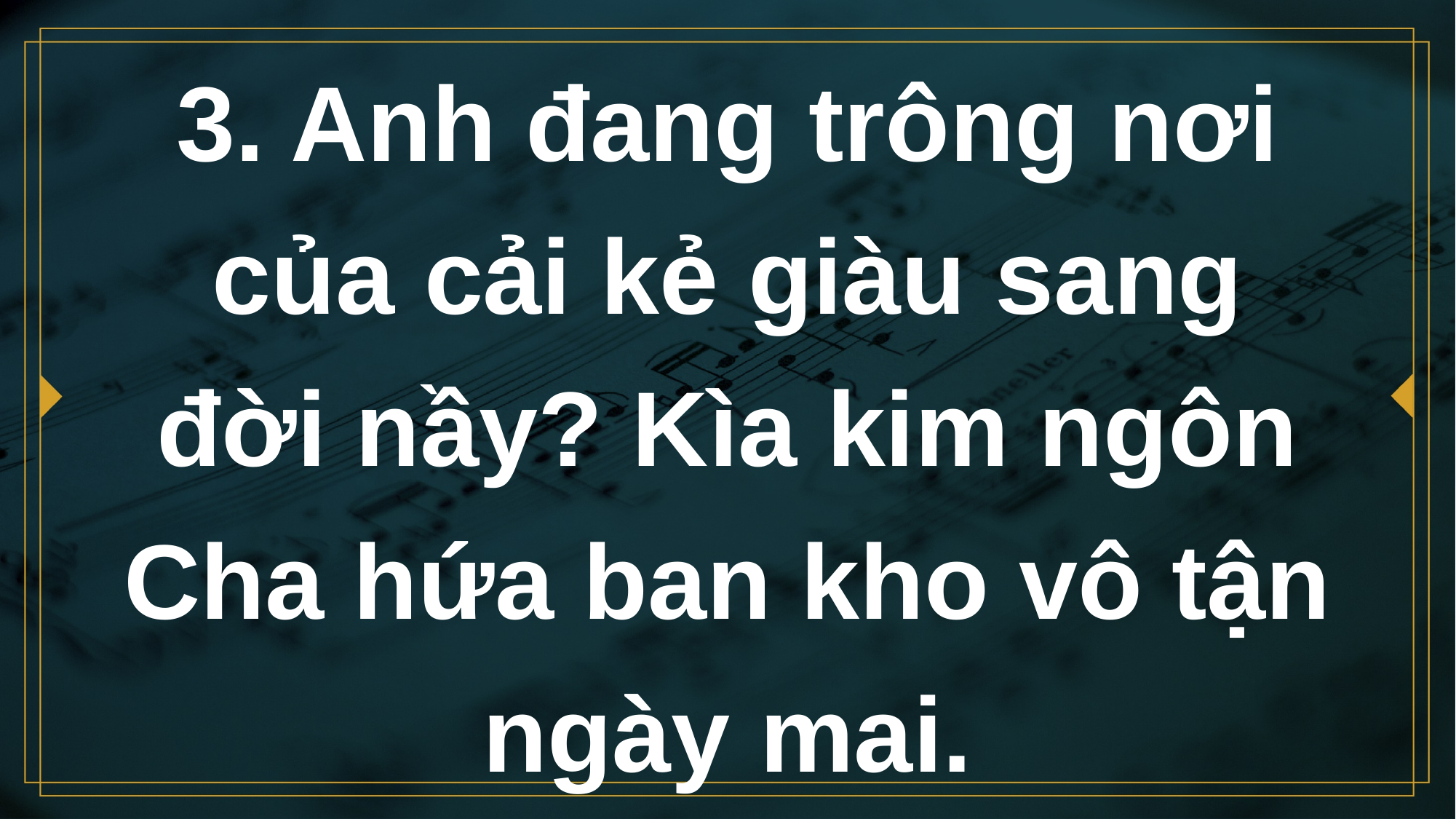

# 3. Anh đang trông nơi của cải kẻ giàu sang đời nầy? Kìa kim ngôn Cha hứa ban kho vô tận ngày mai.